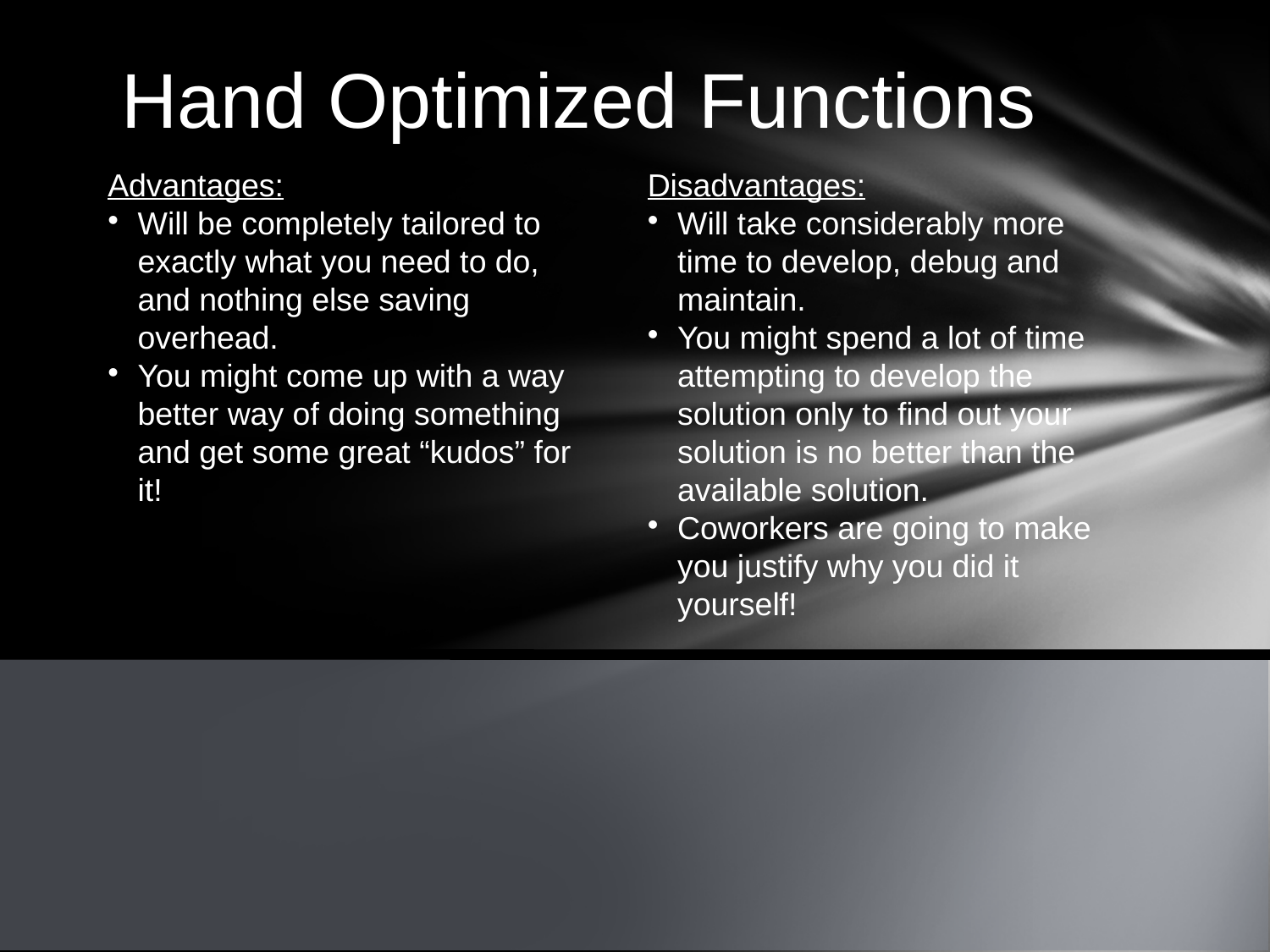

Hand Optimized Functions

Advantages:
Will be completely tailored to exactly what you need to do, and nothing else saving overhead.
You might come up with a way better way of doing something and get some great “kudos” for it!
Disadvantages:
Will take considerably more time to develop, debug and maintain.
You might spend a lot of time attempting to develop the solution only to find out your solution is no better than the available solution.
Coworkers are going to make you justify why you did it yourself!